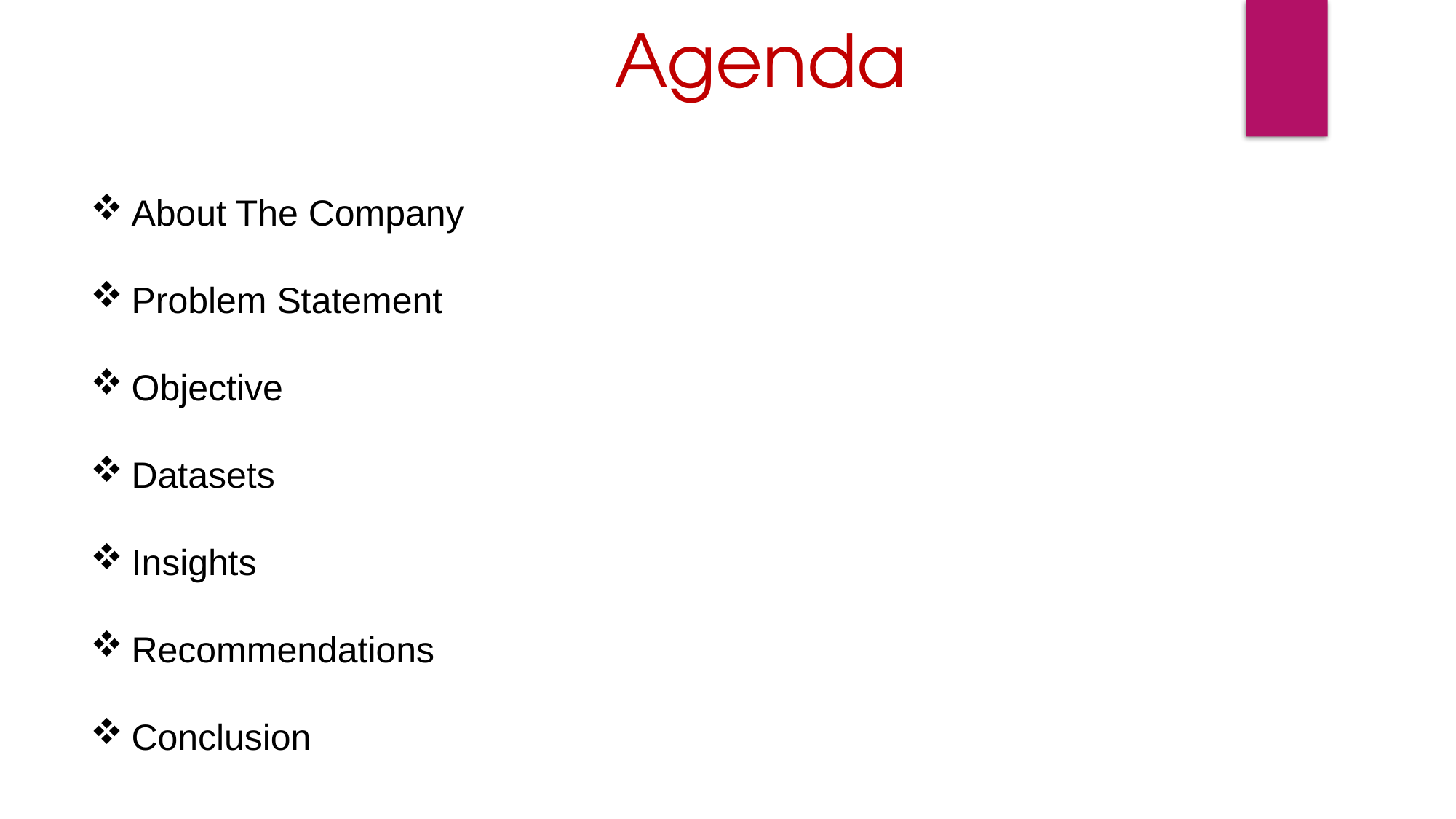

Agenda
About The Company

Problem Statement

Objective

Datasets

Insights

Recommendations

Conclusion